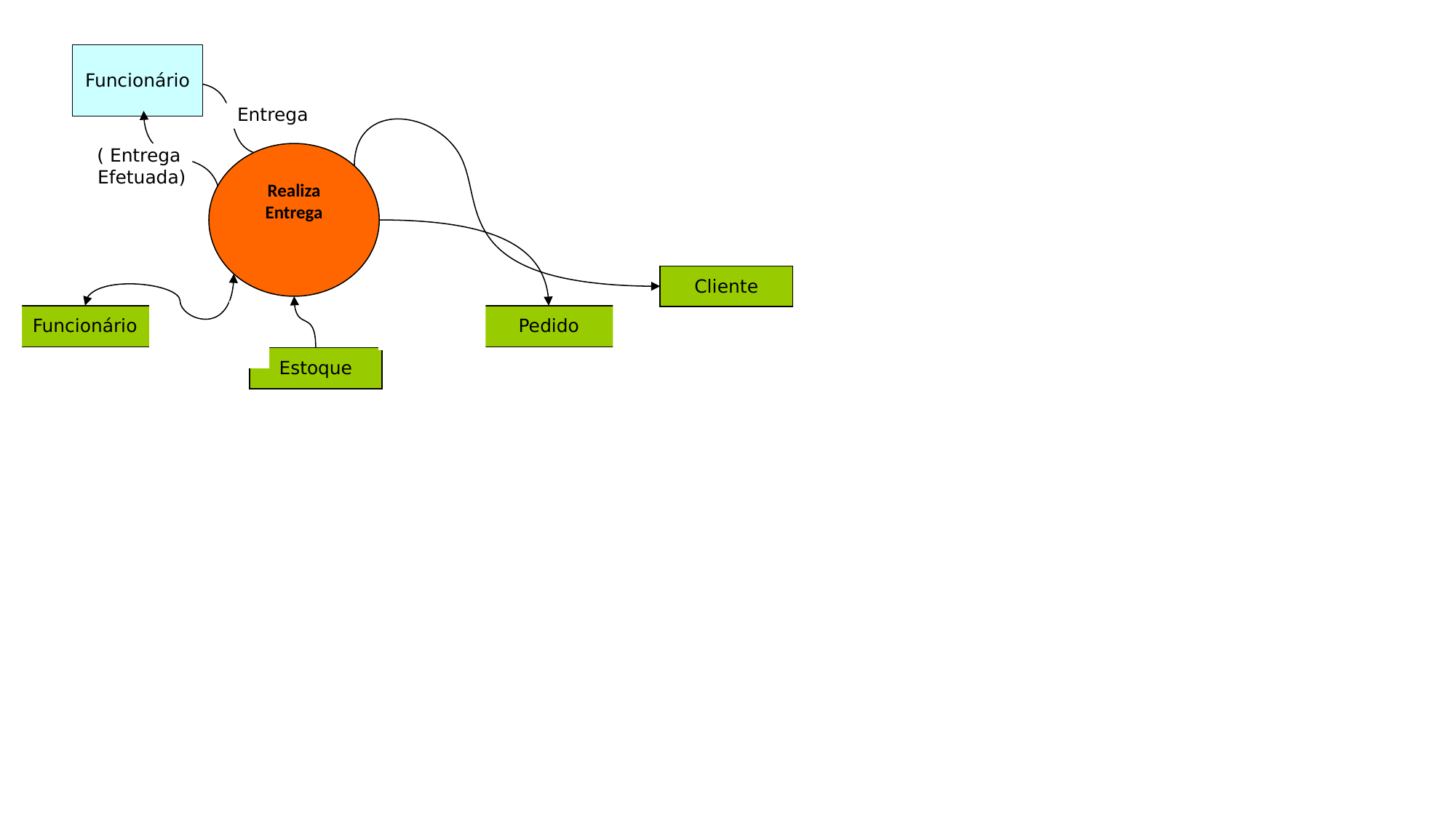

Funcionário
Entrega
( Entrega
Efetuada)
Realiza
Entrega

Cliente

Funcionário

Pedido

Estoque